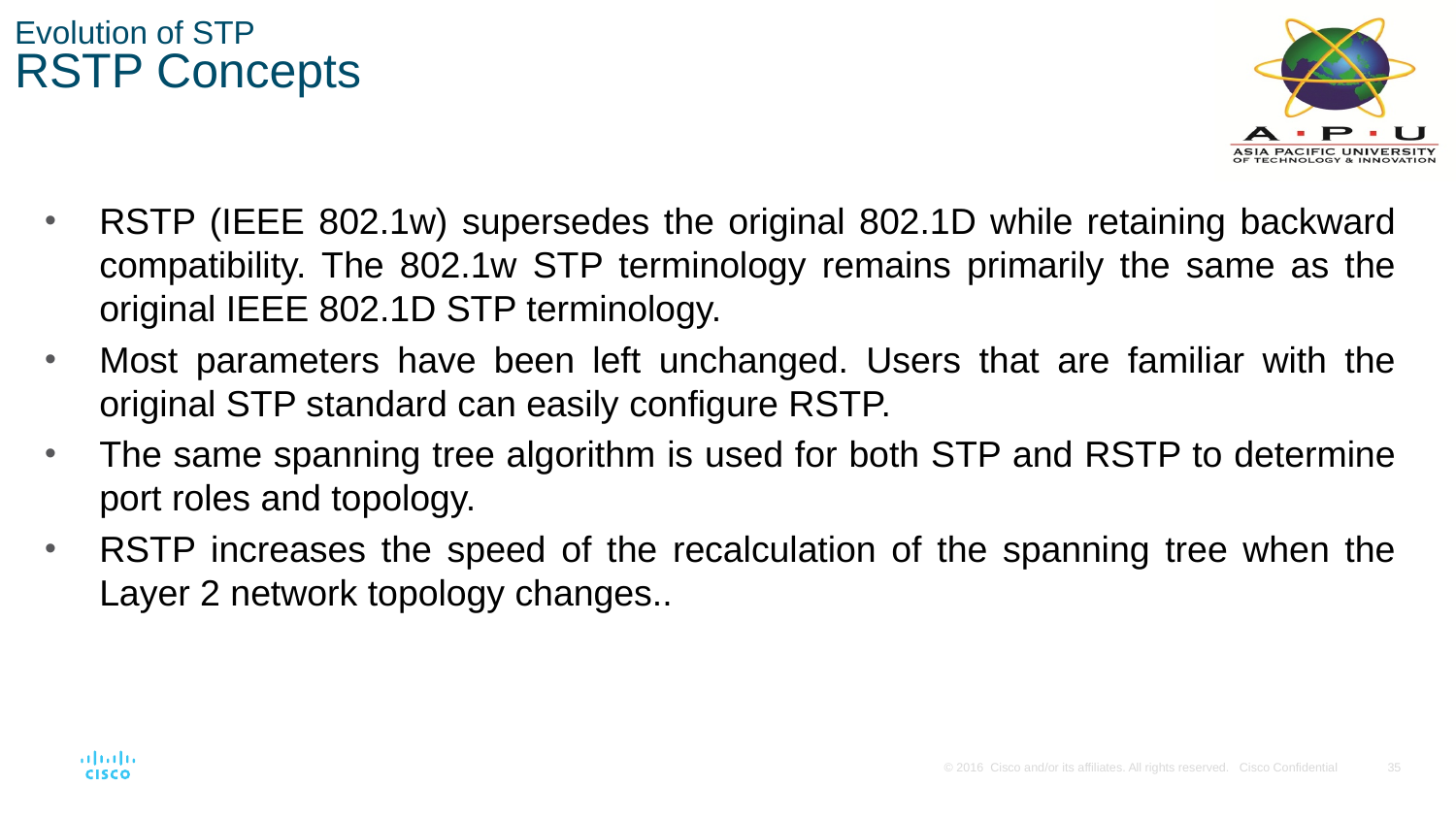

# Evolution of STP RSTP Concepts
RSTP (IEEE 802.1w) supersedes the original 802.1D while retaining backward compatibility. The 802.1w STP terminology remains primarily the same as the original IEEE 802.1D STP terminology.
Most parameters have been left unchanged. Users that are familiar with the original STP standard can easily configure RSTP.
The same spanning tree algorithm is used for both STP and RSTP to determine port roles and topology.
RSTP increases the speed of the recalculation of the spanning tree when the Layer 2 network topology changes..